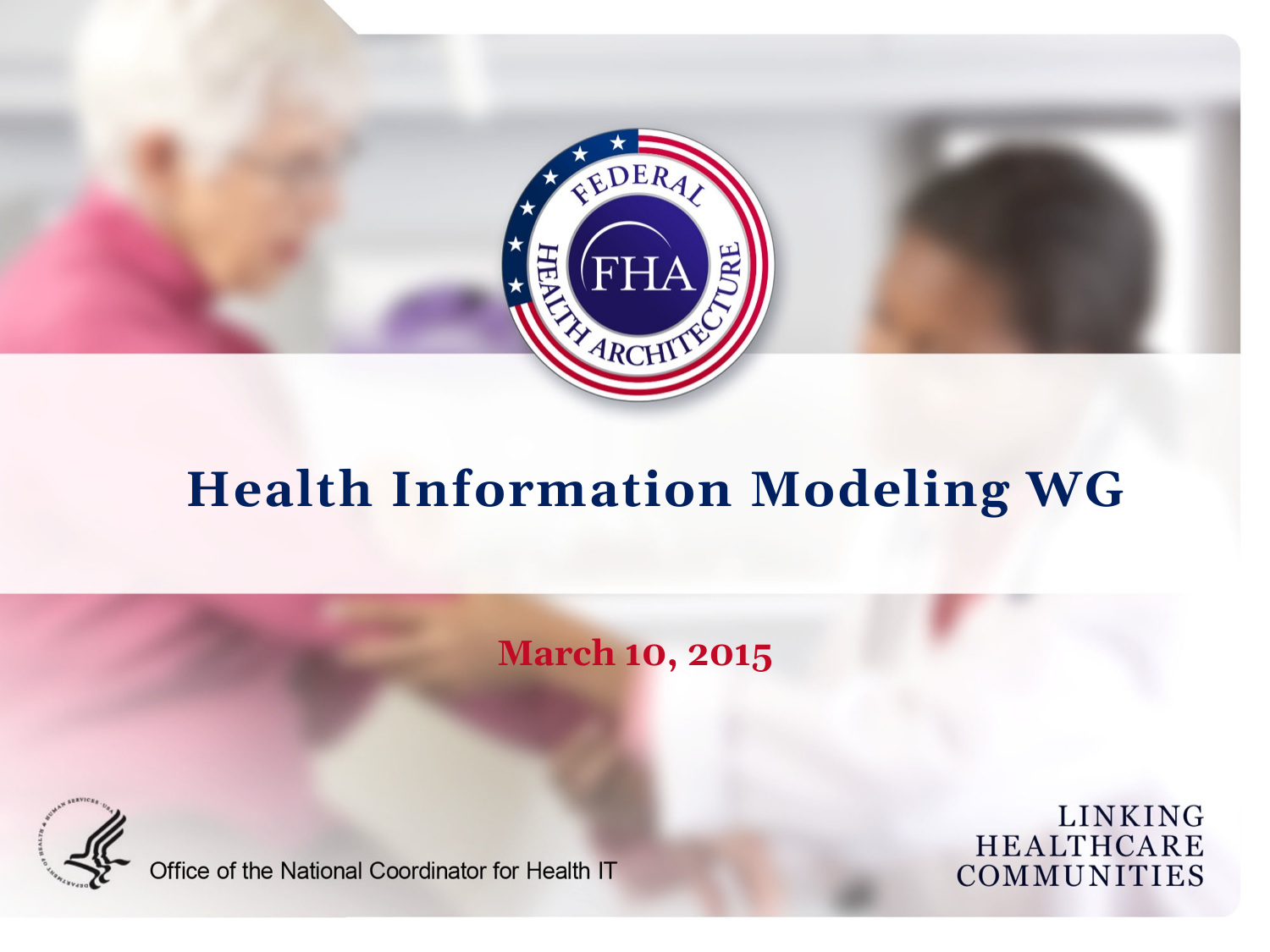

# Health Information Modeling WG
March 10, 2015